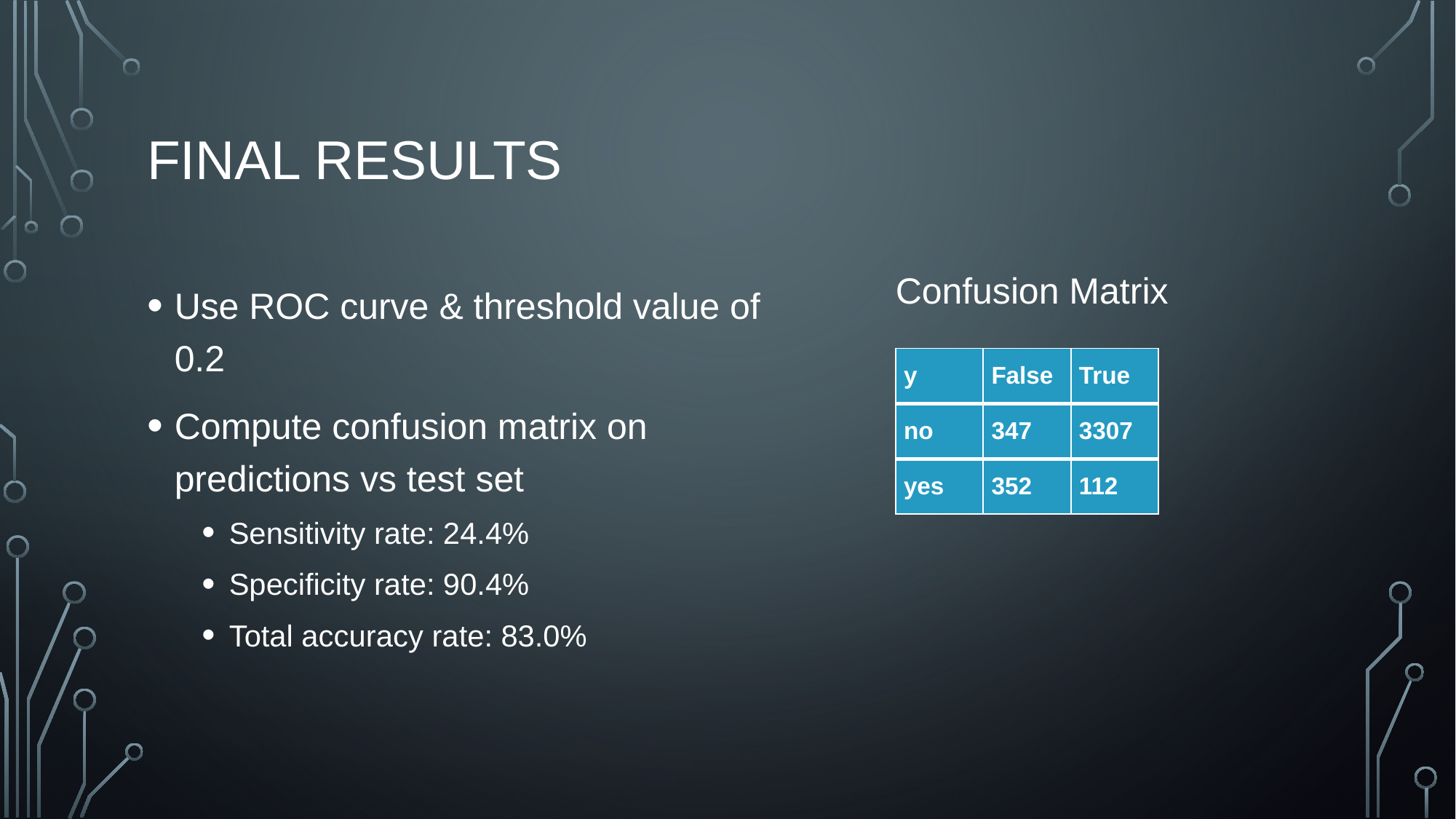

# Final results
Confusion Matrix

Use ROC curve & threshold value of 0.2
Compute confusion matrix on predictions vs test set
Sensitivity rate: 24.4%
Specificity rate: 90.4%
Total accuracy rate: 83.0%
| y | False | True |
| --- | --- | --- |
| no | 347 | 3307 |
| yes | 352 | 112 |